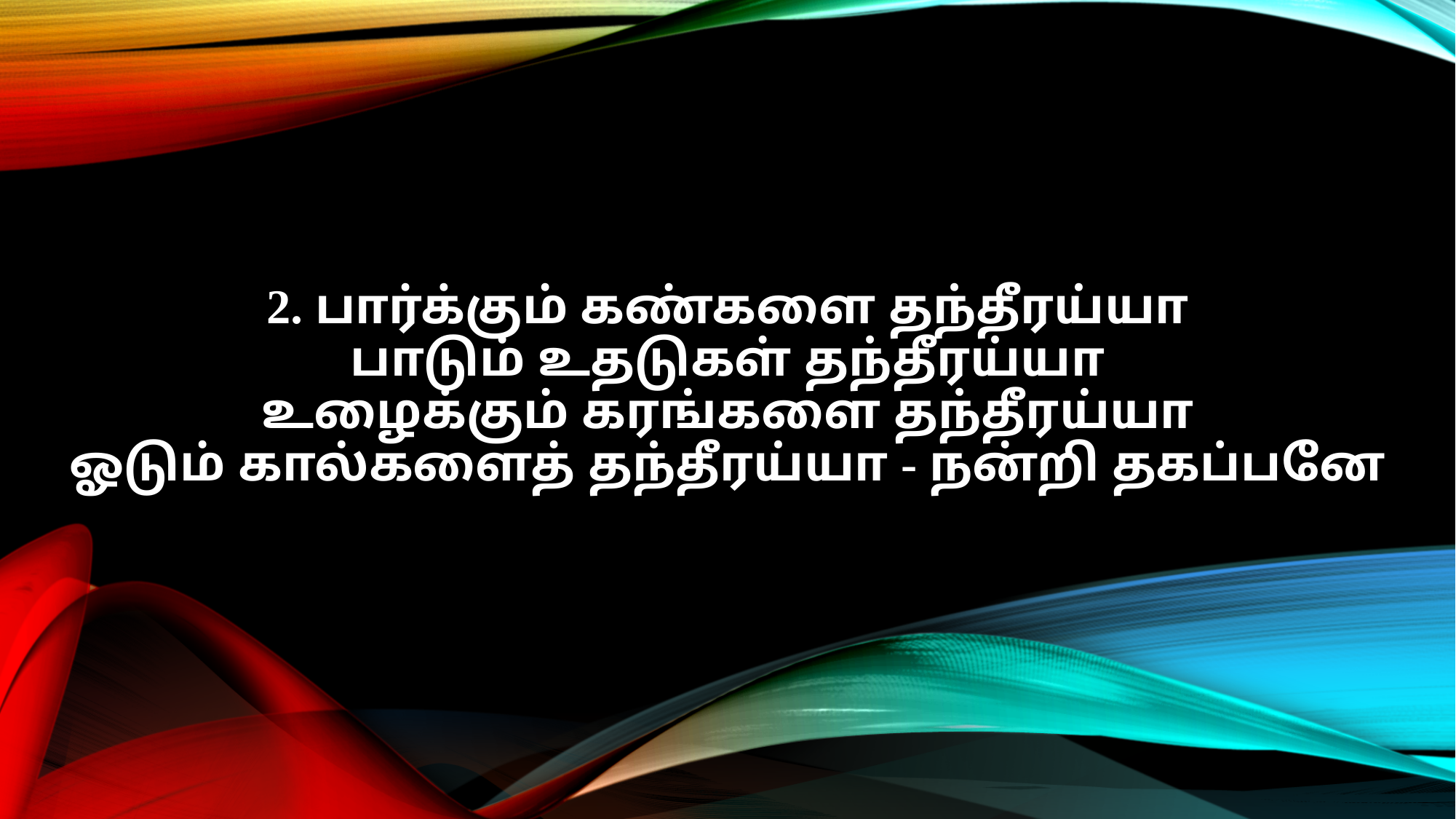

2. பார்க்கும் கண்களை தந்தீரய்யா
பாடும் உதடுகள் தந்தீரய்யா
உழைக்கும் கரங்களை தந்தீரய்யா
ஓடும் கால்களைத் தந்தீரய்யா - நன்றி தகப்பனே